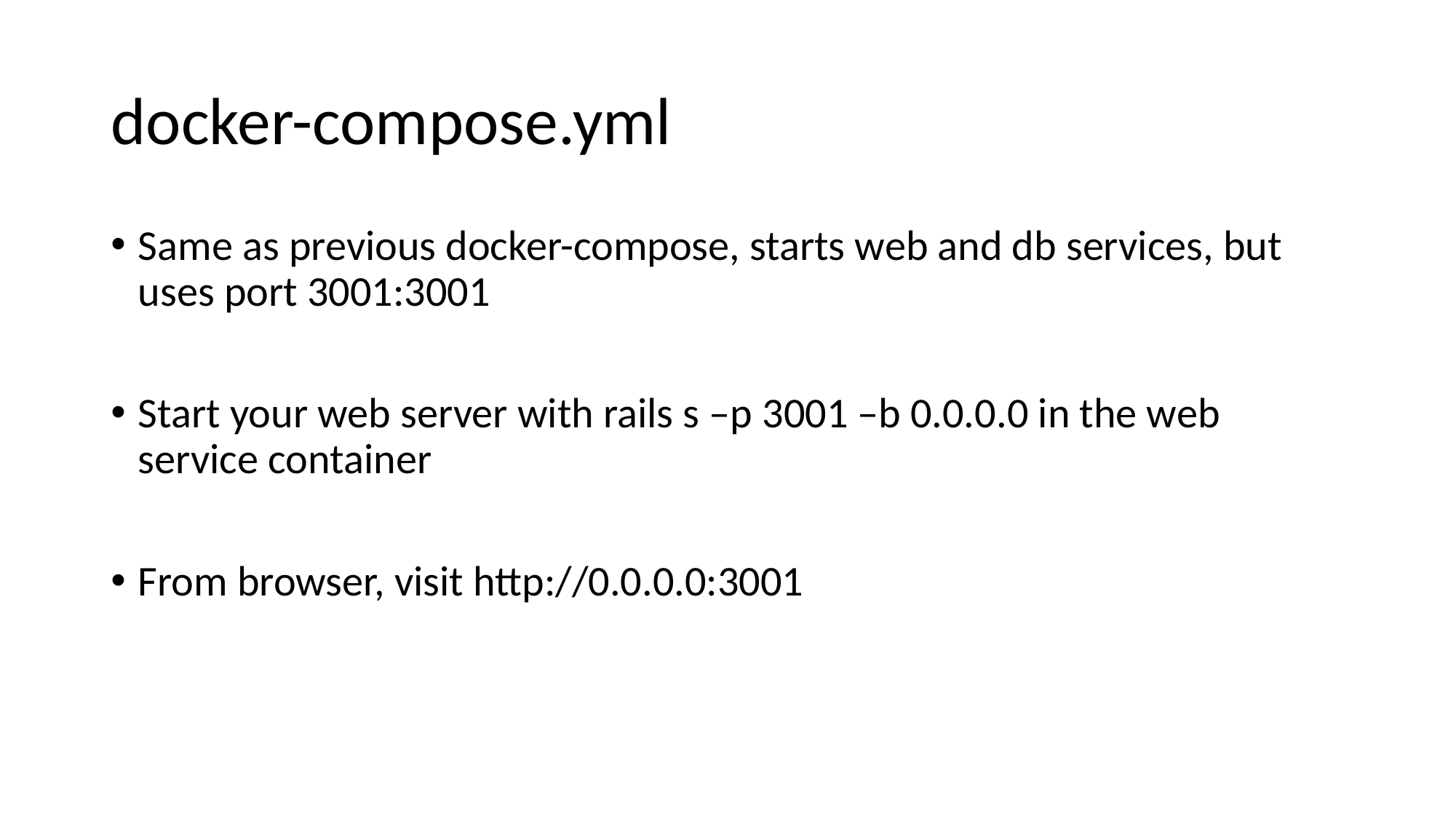

# docker-compose.yml
Same as previous docker-compose, starts web and db services, but uses port 3001:3001

Start your web server with rails s –p 3001 –b 0.0.0.0 in the web service container

From browser, visit http://0.0.0.0:3001